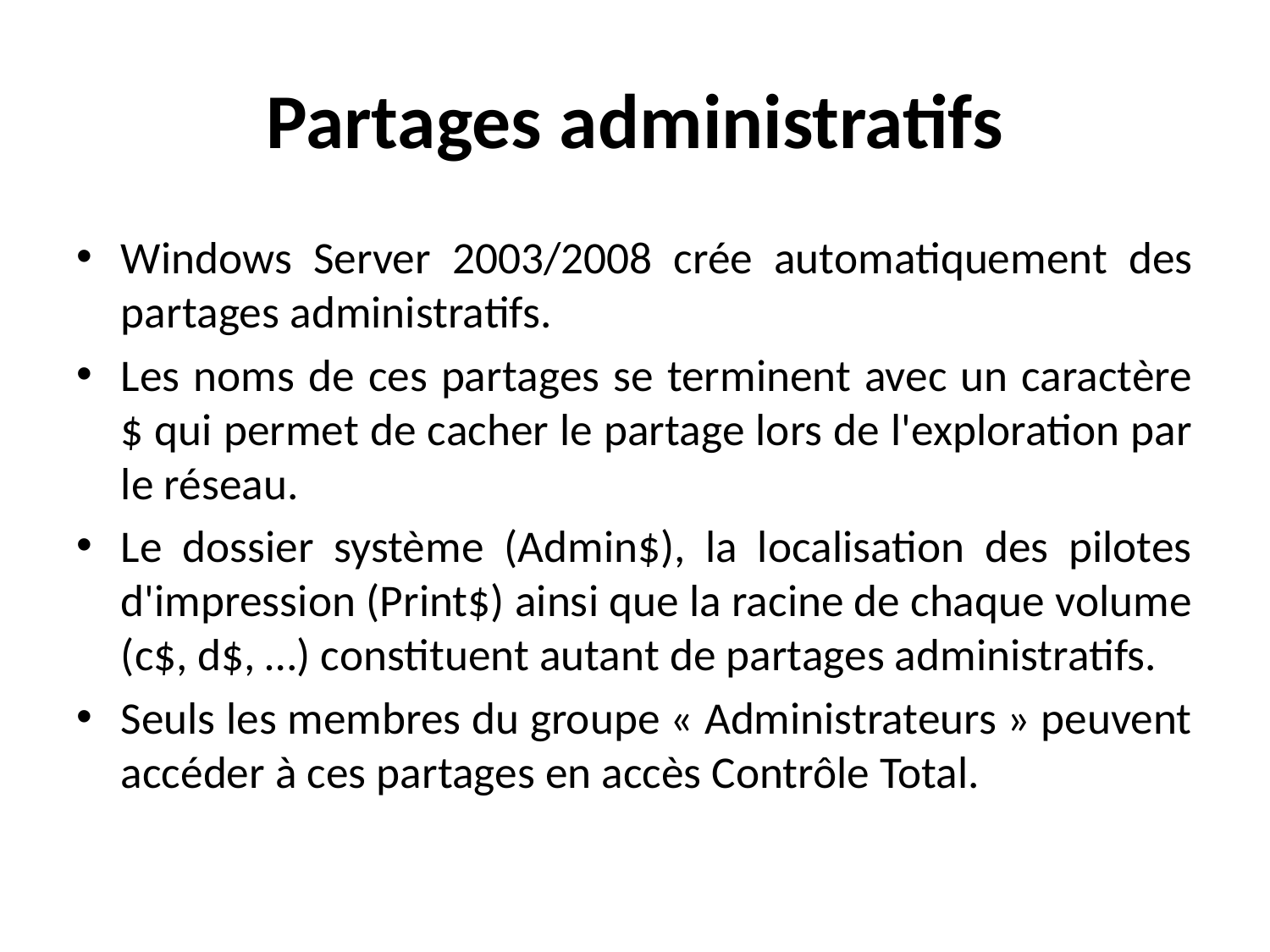

# Partages administratifs
Windows Server 2003/2008 crée automatiquement des partages administratifs.
Les noms de ces partages se terminent avec un caractère $ qui permet de cacher le partage lors de l'exploration par le réseau.
Le dossier système (Admin$), la localisation des pilotes d'impression (Print$) ainsi que la racine de chaque volume (c$, d$, …) constituent autant de partages administratifs.
Seuls les membres du groupe « Administrateurs » peuvent accéder à ces partages en accès Contrôle Total.